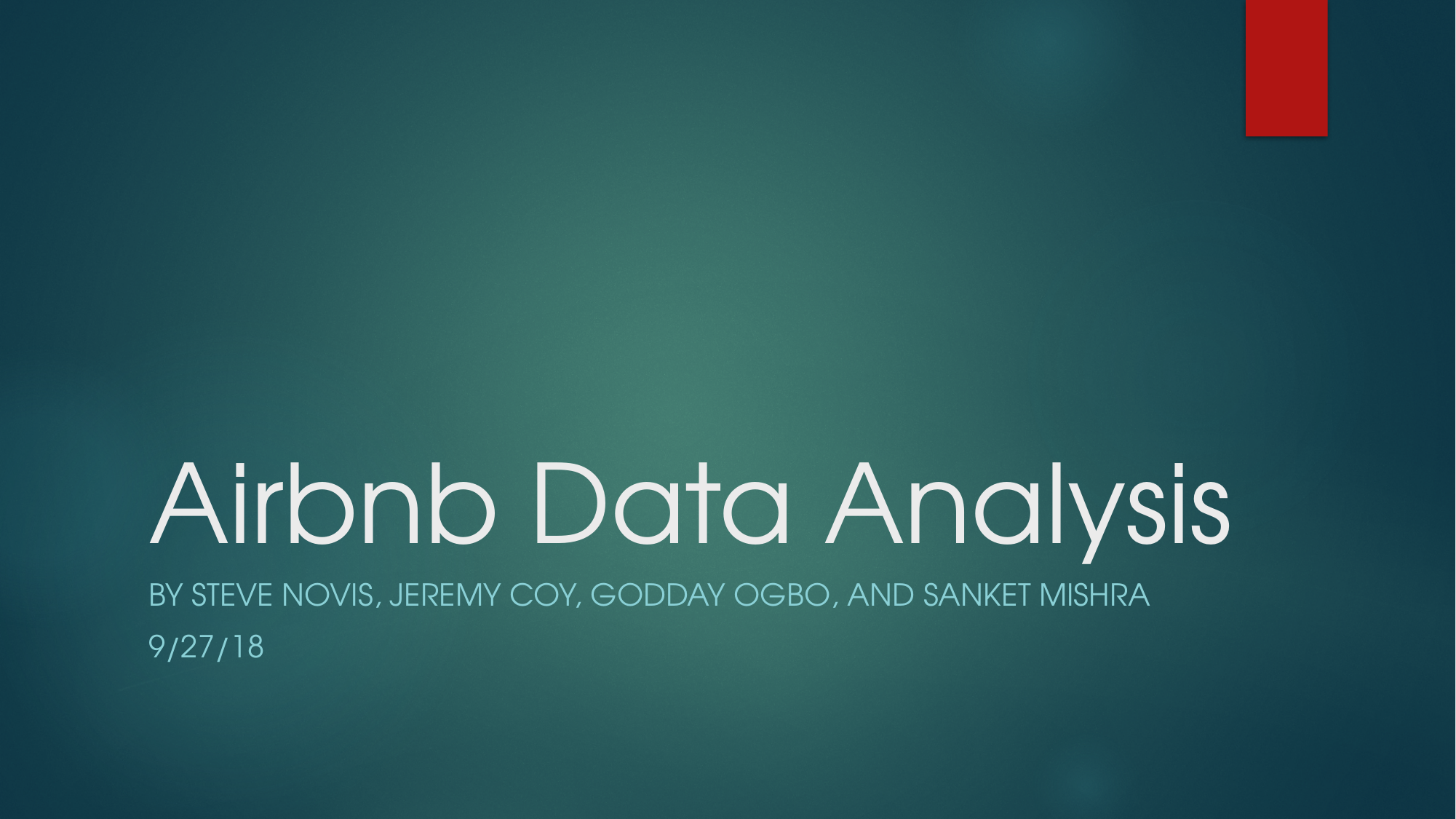

# Airbnb Data Analysis
By Steve Novis, Jeremy Coy, Godday Ogbo, and Sanket Mishra
9/27/18